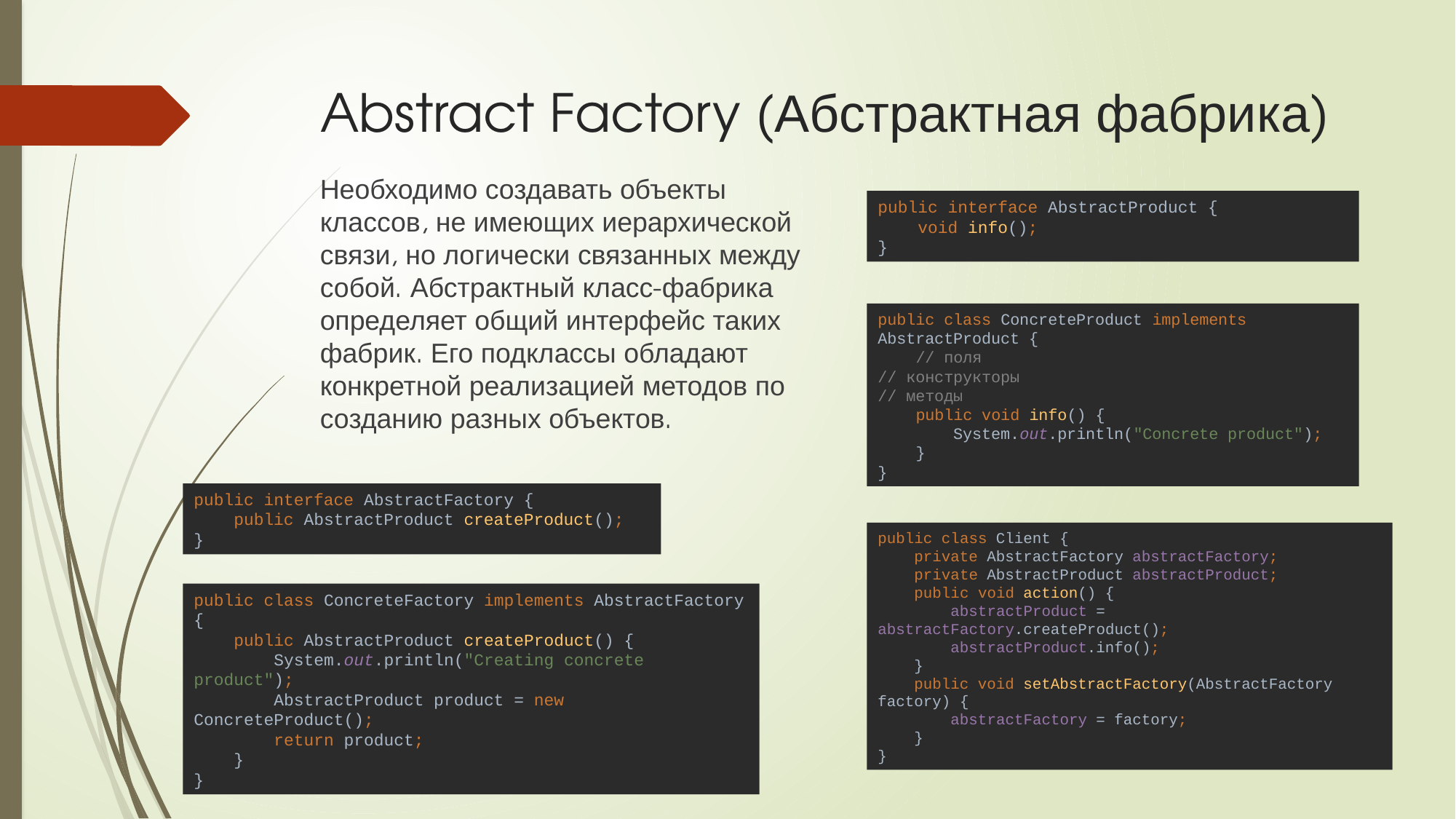

# Abstract Factory (Абстрактная фабрика)
Необходимо создавать объекты классов, не имеющих иерархической связи, но логически связанных между собой. Абстрактный класс-фабрика определяет общий интерфейс таких фабрик. Его подклассы обладают конкретной реализацией методов по созданию разных объектов.
public interface AbstractProduct {
    void info();
}
public class ConcreteProduct implements AbstractProduct {
    // поля
// конструкторы
// методы
    public void info() {
        System.out.println("Concrete product");
    }
}
public interface AbstractFactory {
    public AbstractProduct createProduct();
}
public class Client {
    private AbstractFactory abstractFactory;
    private AbstractProduct abstractProduct;
    public void action() {
        abstractProduct = abstractFactory.createProduct();
        abstractProduct.info();
    }
    public void setAbstractFactory(AbstractFactory factory) {
        abstractFactory = factory;
    }
}
public class ConcreteFactory implements AbstractFactory {
    public AbstractProduct createProduct() {
        System.out.println("Creating concrete product");
        AbstractProduct product = new ConcreteProduct();
        return product;
    }
}